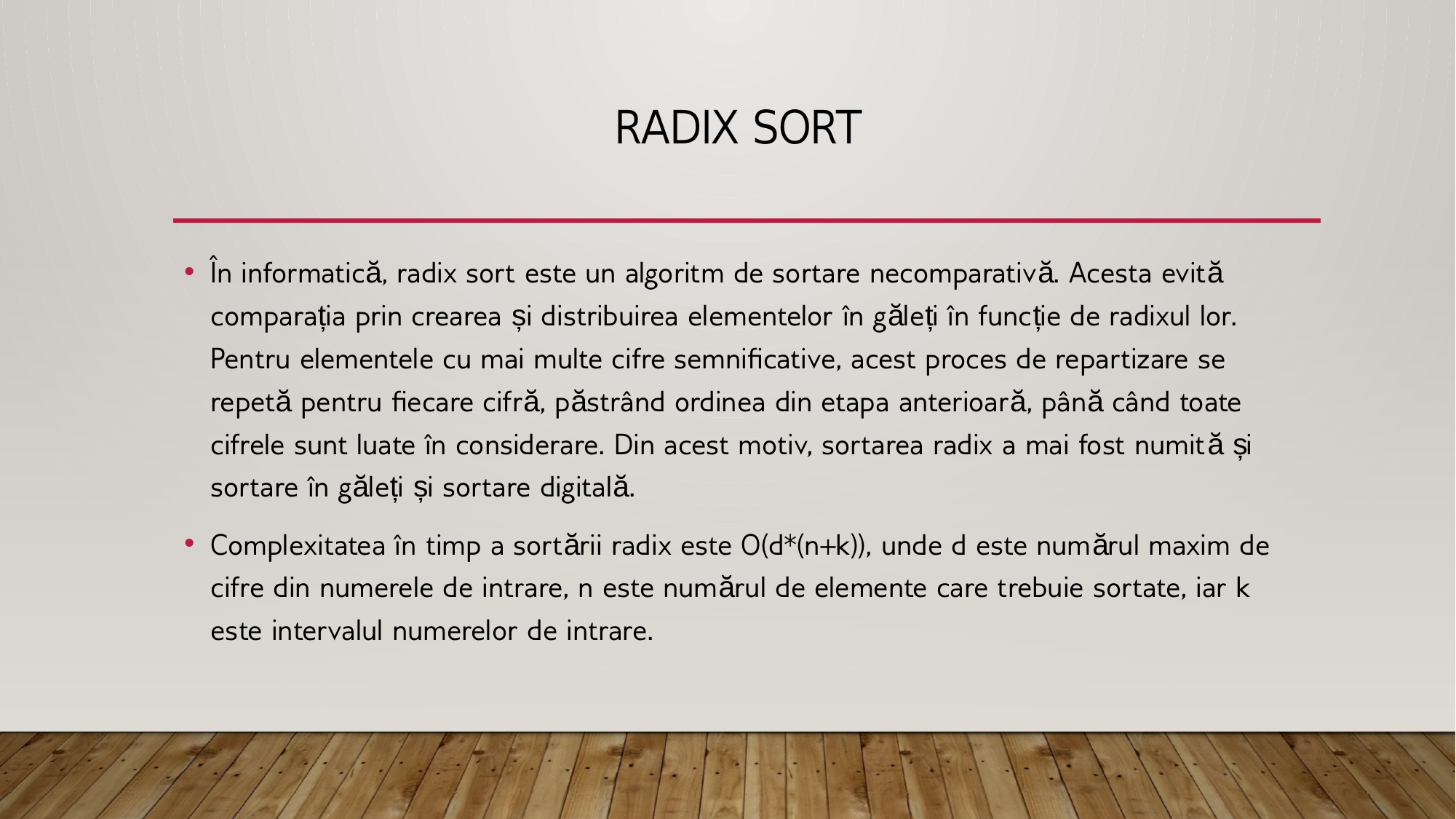

# Radix sort
În informatică, radix sort este un algoritm de sortare necomparativă. Acesta evită comparația prin crearea și distribuirea elementelor în găleți în funcție de radixul lor. Pentru elementele cu mai multe cifre semnificative, acest proces de repartizare se repetă pentru fiecare cifră, păstrând ordinea din etapa anterioară, până când toate cifrele sunt luate în considerare. Din acest motiv, sortarea radix a mai fost numită și sortare în găleți și sortare digitală.
Complexitatea în timp a sortării radix este O(d*(n+k)), unde d este numărul maxim de cifre din numerele de intrare, n este numărul de elemente care trebuie sortate, iar k este intervalul numerelor de intrare.